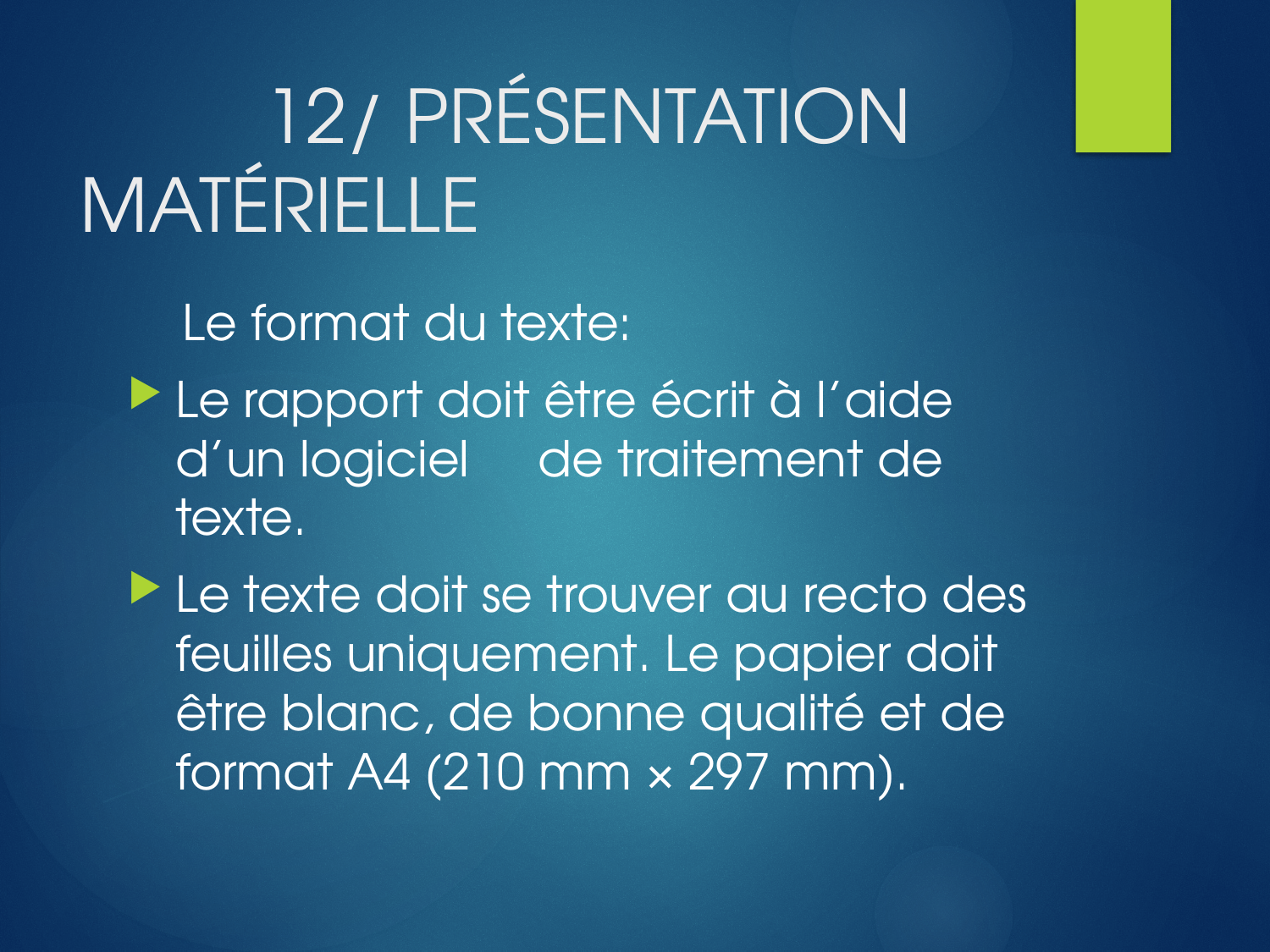

# 12/ PRÉSENTATION  MATÉRIELLE
    Le format du texte:
Le rapport doit être écrit à l’aide d’un logiciel     de traitement de texte.
Le texte doit se trouver au recto des feuilles uniquement. Le papier doit être blanc, de bonne qualité et de format A4 (210 mm × 297 mm).